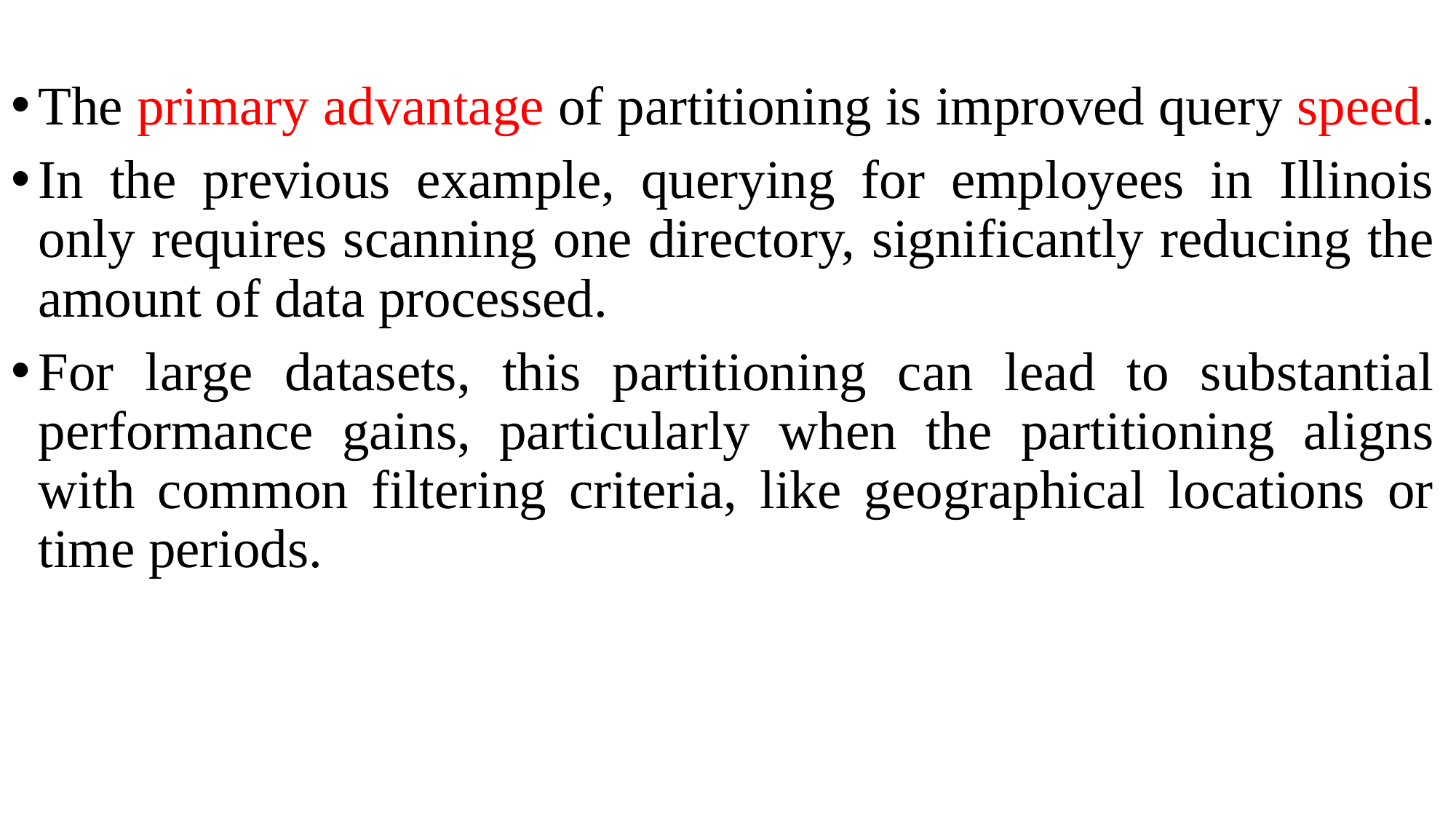

The primary advantage of partitioning is improved query speed.
In the previous example, querying for employees in Illinois only requires scanning one directory, significantly reducing the amount of data processed.
For large datasets, this partitioning can lead to substantial performance gains, particularly when the partitioning aligns with common filtering criteria, like geographical locations or time periods.